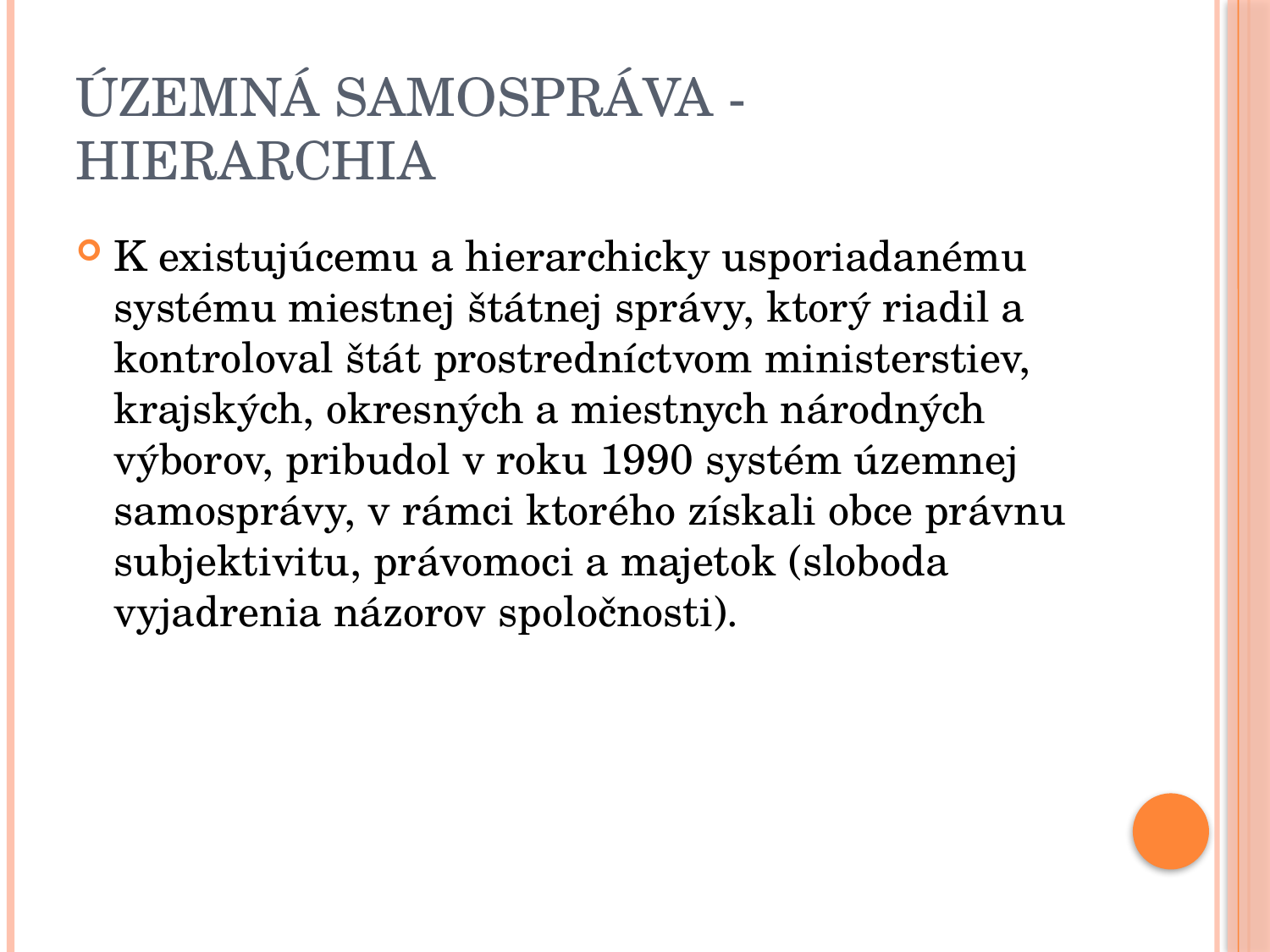

# Územná samospráva - hierarchia
K existujúcemu a hierarchicky usporiadanému systému miestnej štátnej správy, ktorý riadil a kontroloval štát prostredníctvom ministerstiev, krajských, okresných a miestnych národných výborov, pribudol v roku 1990 systém územnej samosprávy, v rámci ktorého získali obce právnu subjektivitu, právomoci a majetok (sloboda vyjadrenia názorov spoločnosti).